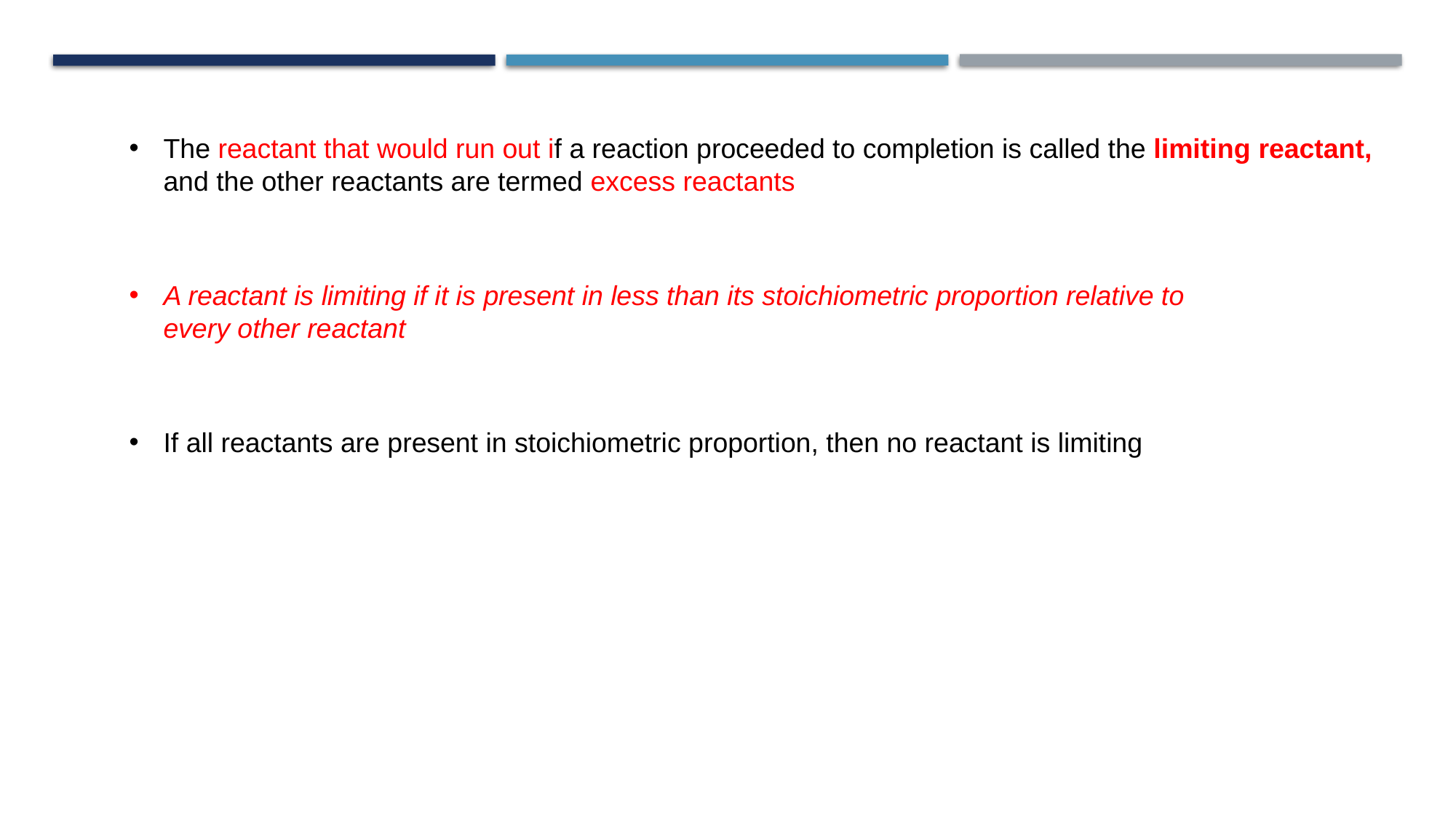

The reactant that would run out if a reaction proceeded to completion is called the limiting reactant, and the other reactants are termed excess reactants
A reactant is limiting if it is present in less than its stoichiometric proportion relative to every other reactant
If all reactants are present in stoichiometric proportion, then no reactant is limiting